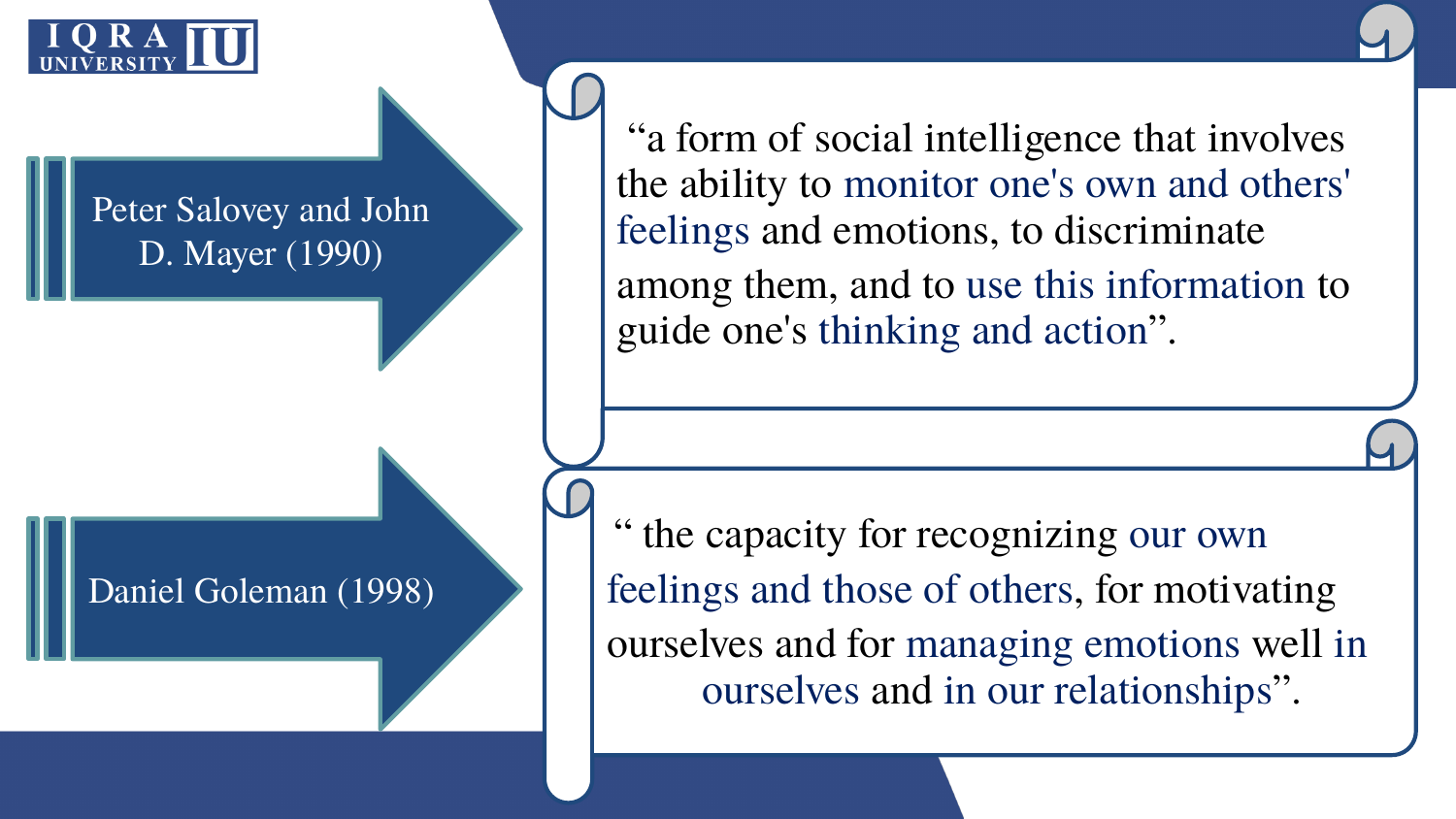

“a form of social intelligence that involves the ability to monitor one's own and others' feelings and emotions, to discriminate
among them, and to use this information to guide one's thinking and action”.
Peter Salovey and John D. Mayer (1990)
 “ the capacity for recognizing our own
feelings and those of others, for motivating
ourselves and for managing emotions well in          ourselves and in our relationships”.
Daniel Goleman (1998)